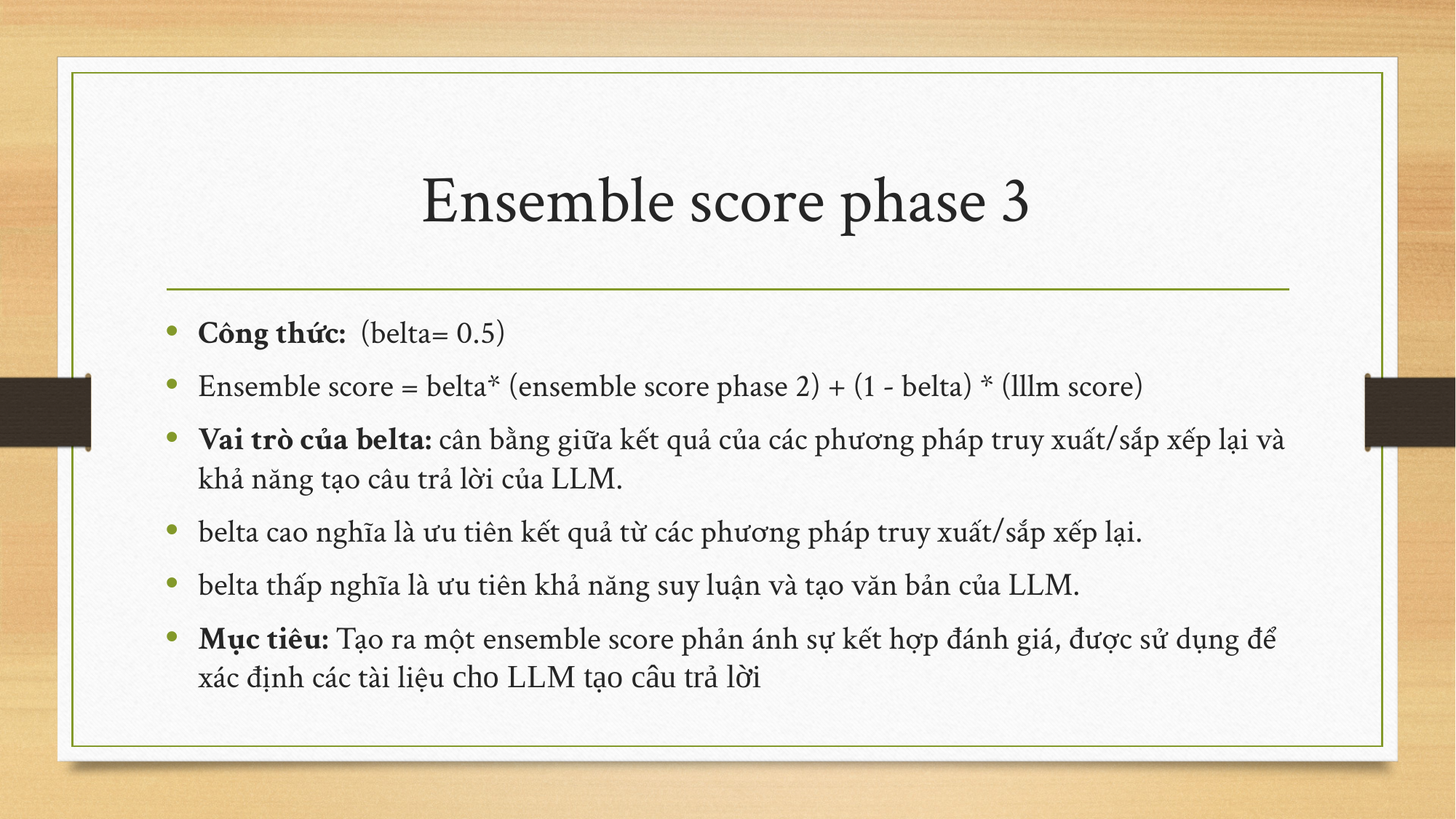

# Ensemble score phase 3
Công thức:  (belta= 0.5)
Ensemble score = belta* (ensemble score phase 2) + (1 - belta) * (lllm score)
Vai trò của belta: cân bằng giữa kết quả của các phương pháp truy xuất/sắp xếp lại và khả năng tạo câu trả lời của LLM.
belta cao nghĩa là ưu tiên kết quả từ các phương pháp truy xuất/sắp xếp lại.
belta thấp nghĩa là ưu tiên khả năng suy luận và tạo văn bản của LLM.
Mục tiêu: Tạo ra một ensemble score phản ánh sự kết hợp đánh giá, được sử dụng để xác định các tài liệu cho LLM tạo câu trả lời